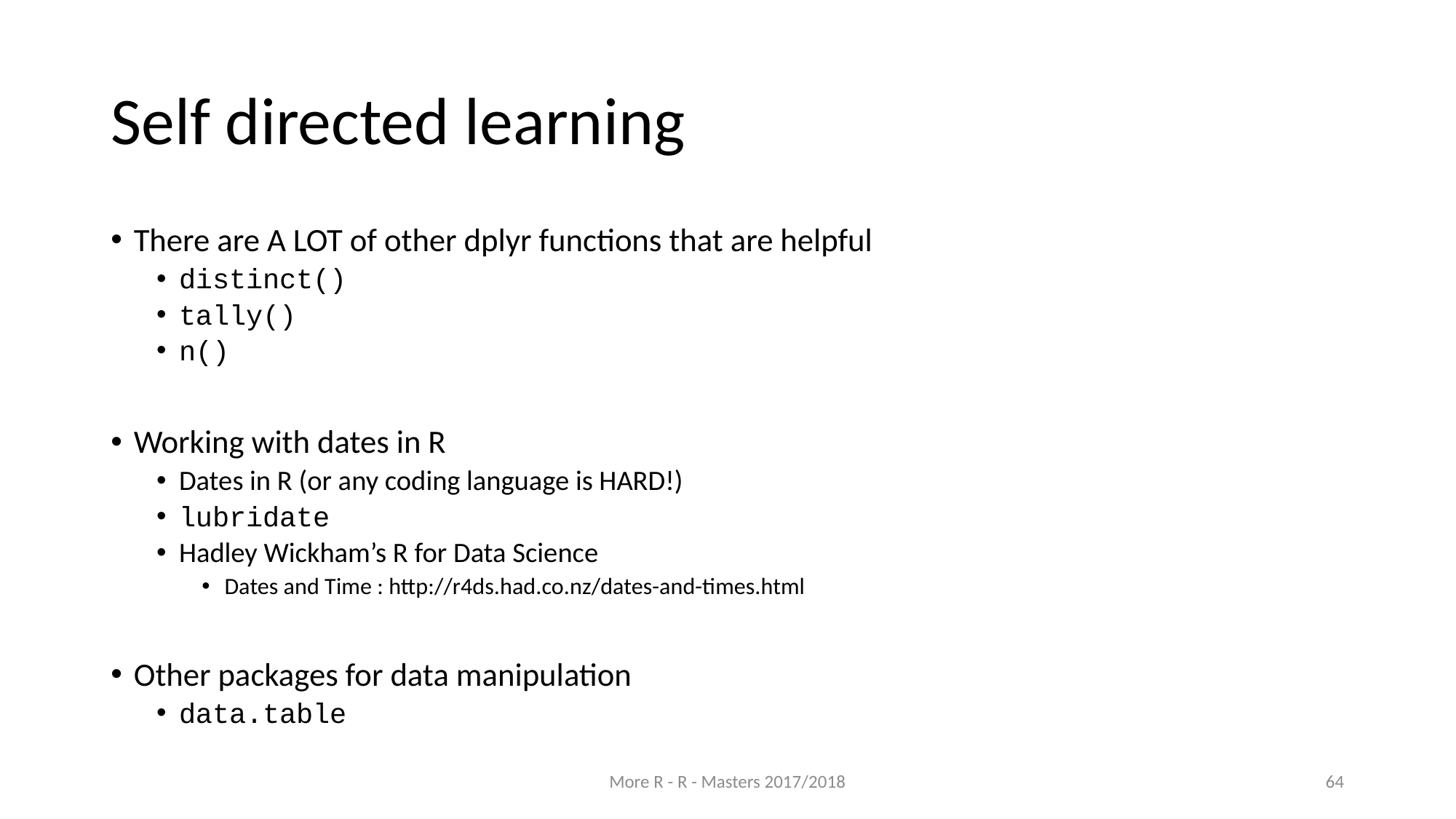

# Self directed learning
There are A LOT of other dplyr functions that are helpful
distinct()
tally()
n()

Working with dates in R
Dates in R (or any coding language is HARD!)
lubridate
Hadley Wickham’s R for Data Science
Dates and Time : http://r4ds.had.co.nz/dates-and-times.html

Other packages for data manipulation
data.table
More R - R - Masters 2017/2018
64